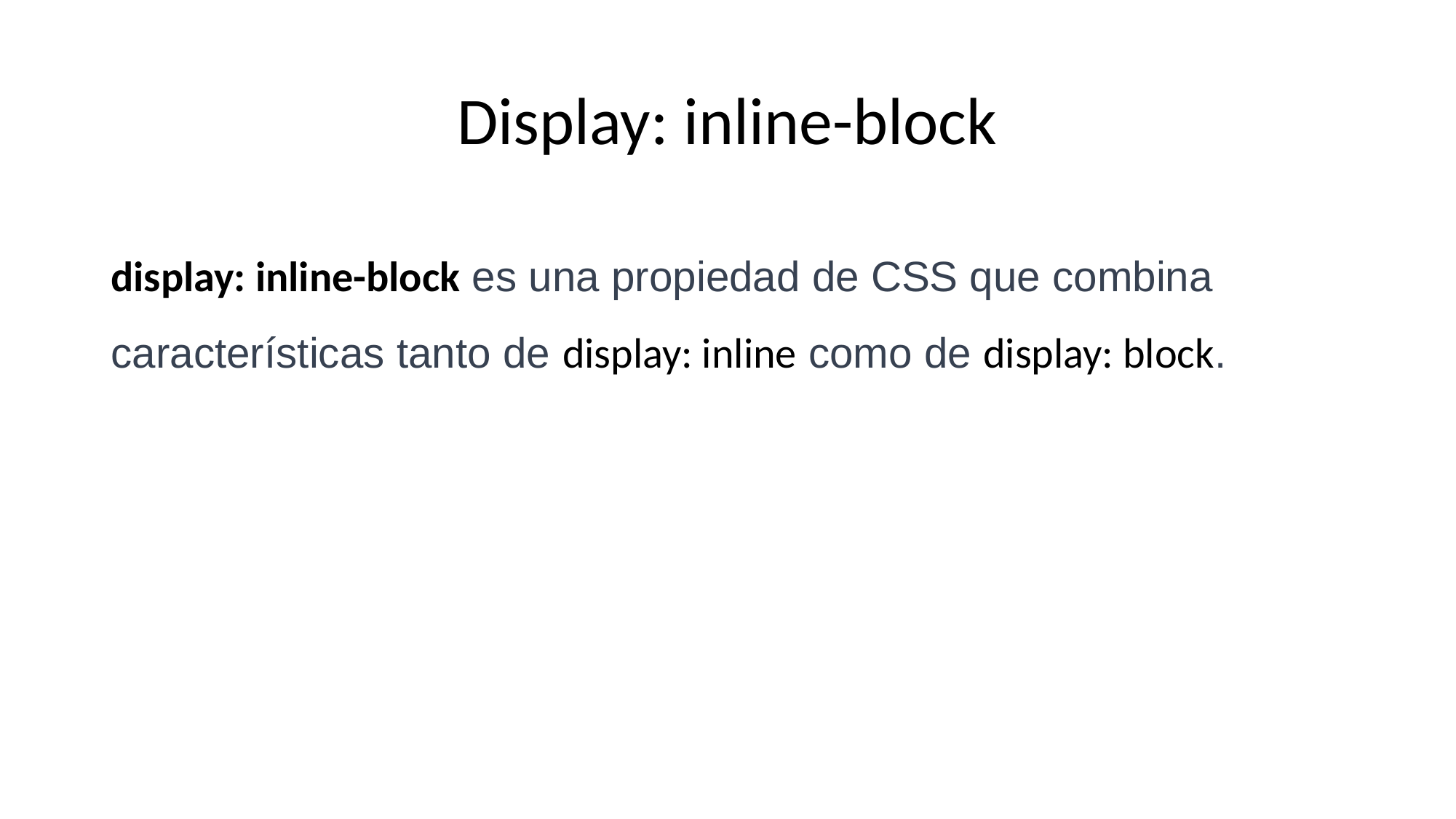

# Display: inline-block
display: inline-block es una propiedad de CSS que combina características tanto de display: inline como de display: block.